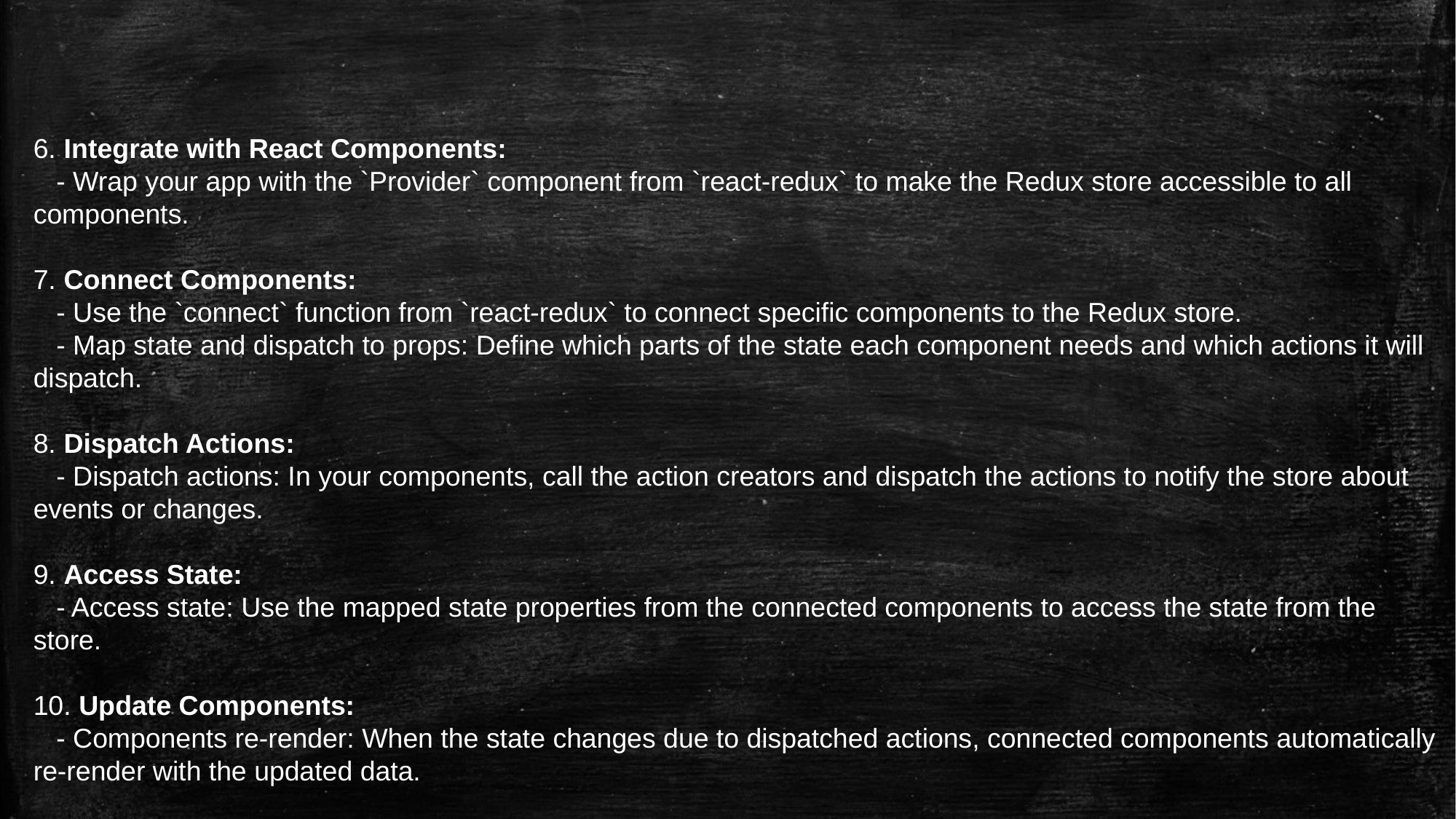

6. Integrate with React Components:
   - Wrap your app with the `Provider` component from `react-redux` to make the Redux store accessible to all components.

7. Connect Components:
   - Use the `connect` function from `react-redux` to connect specific components to the Redux store.
   - Map state and dispatch to props: Define which parts of the state each component needs and which actions it will dispatch.

8. Dispatch Actions:
   - Dispatch actions: In your components, call the action creators and dispatch the actions to notify the store about events or changes.

9. Access State:
   - Access state: Use the mapped state properties from the connected components to access the state from the store.

10. Update Components:
   - Components re-render: When the state changes due to dispatched actions, connected components automatically re-render with the updated data.